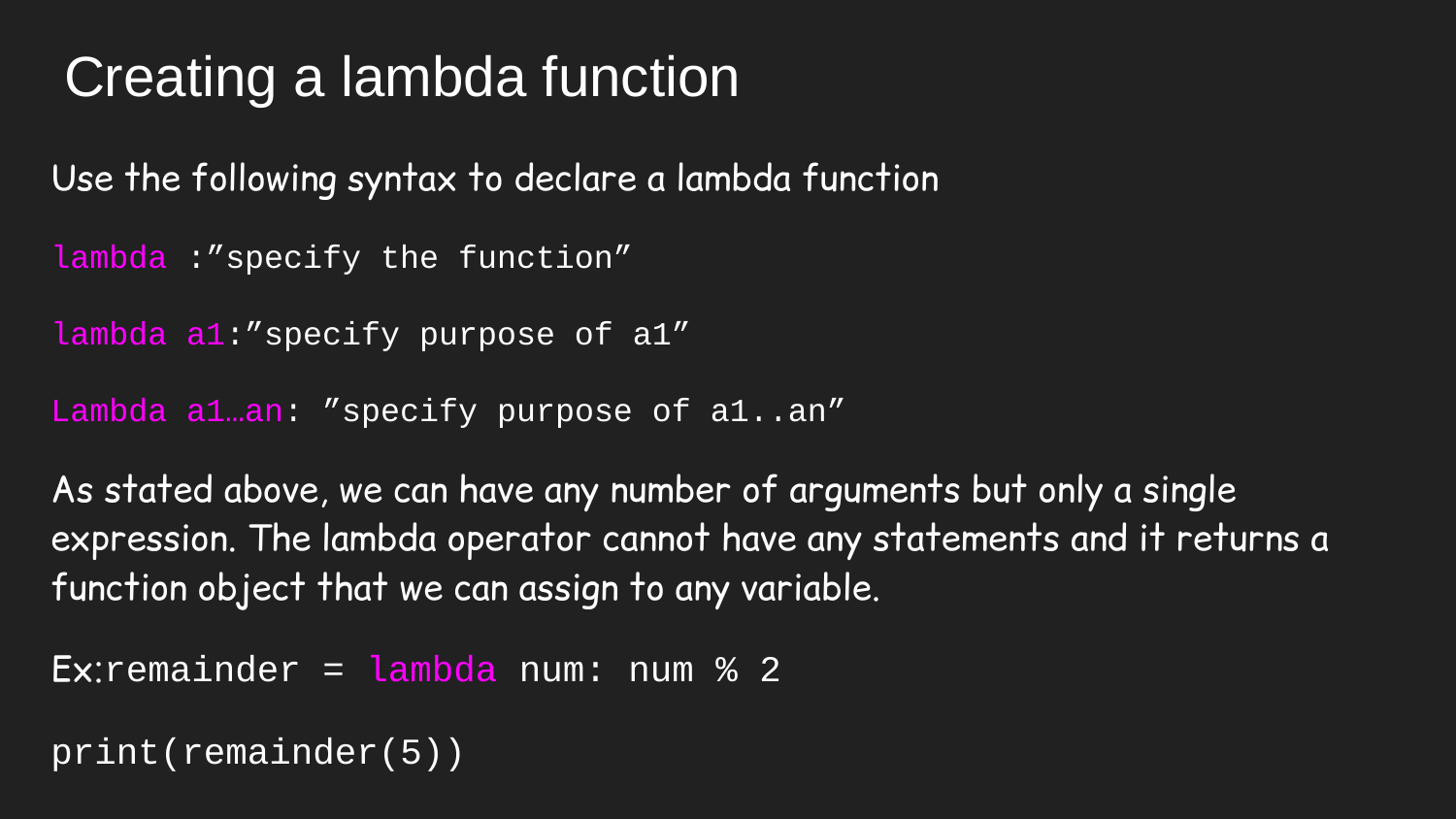

# Creating a lambda function
Use the following syntax to declare a lambda function
lambda :”specify the function”
lambda a1:”specify purpose of a1”
Lambda a1…an: ”specify purpose of a1..an”
As stated above, we can have any number of arguments but only a single expression. The lambda operator cannot have any statements and it returns a function object that we can assign to any variable.
Ex:remainder = lambda num: num % 2
print(remainder(5))